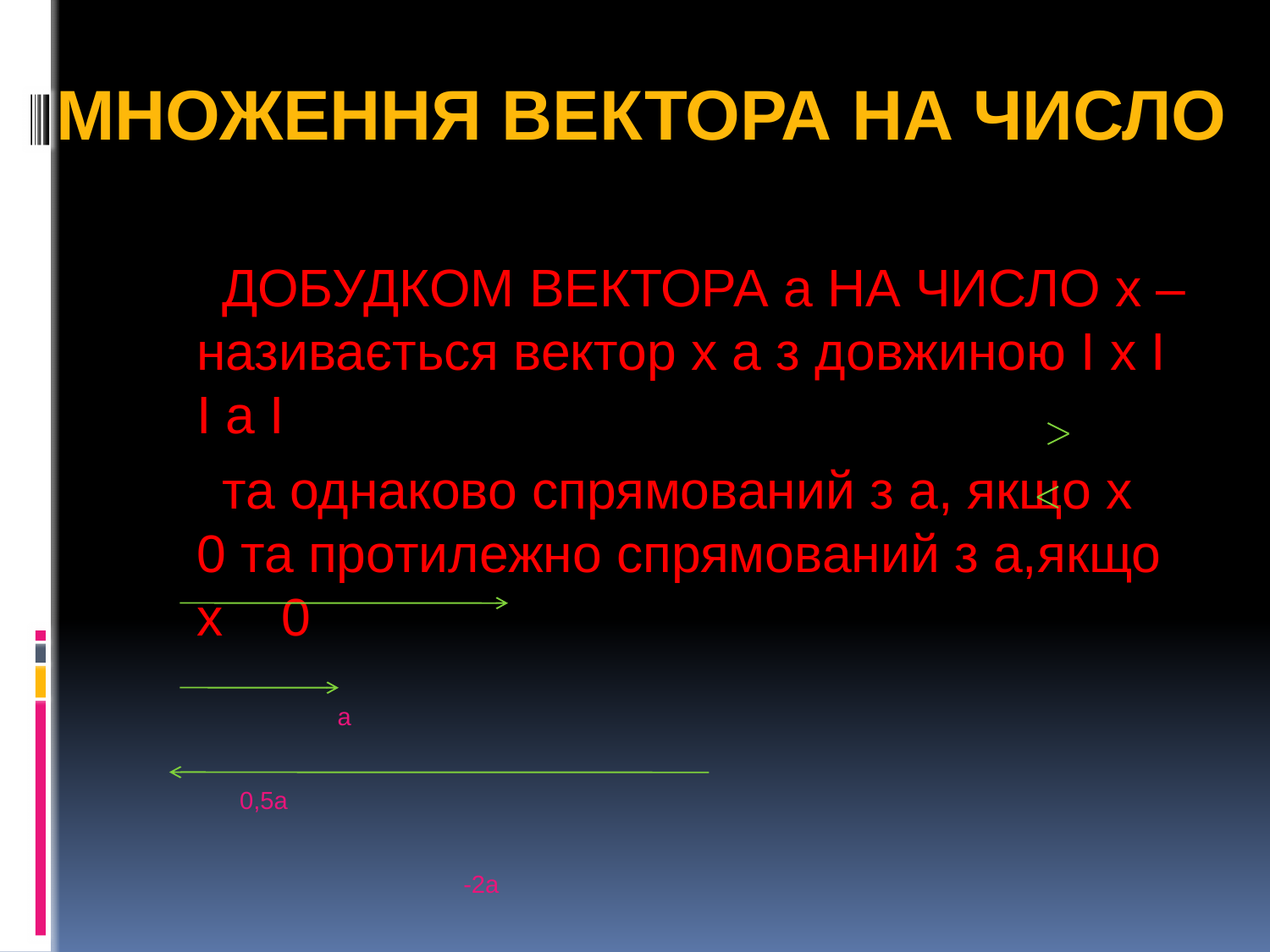

МНОЖЕННЯ ВЕКТОРА НА ЧИСЛО
#
     ДОБУДКОМ ВЕКТОРА а НА ЧИСЛО х – називається вектор х а з довжиною І х І  І а І
     та однаково спрямований з а, якщо х   0 та протилежно спрямований з а,якщо х    0

                           а

             0,5а

                                             -2а